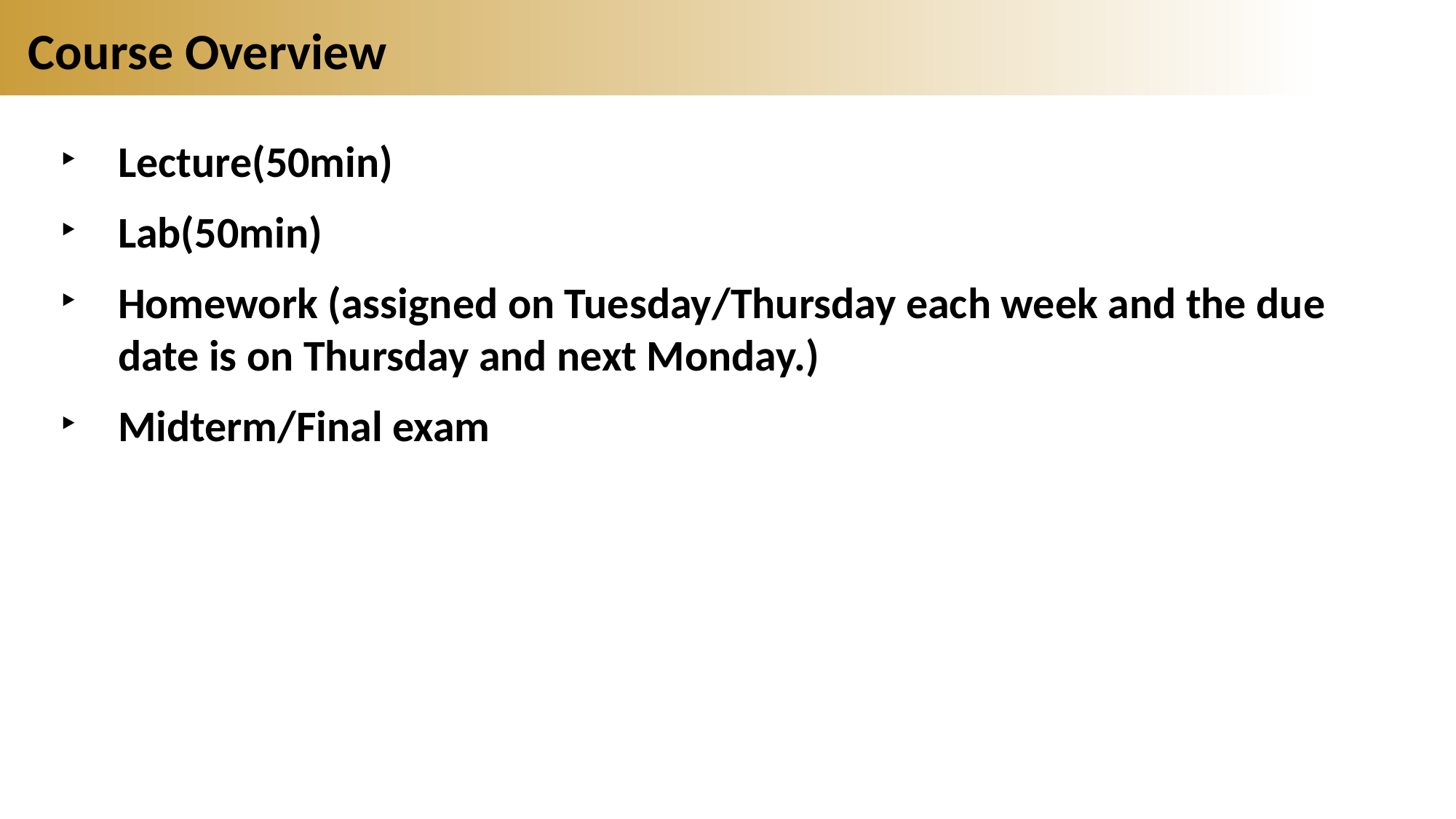

# Course Overview
Lecture(50min)
Lab(50min)
Homework (assigned on Tuesday/Thursday each week and the due date is on Thursday and next Monday.)
Midterm/Final exam

6